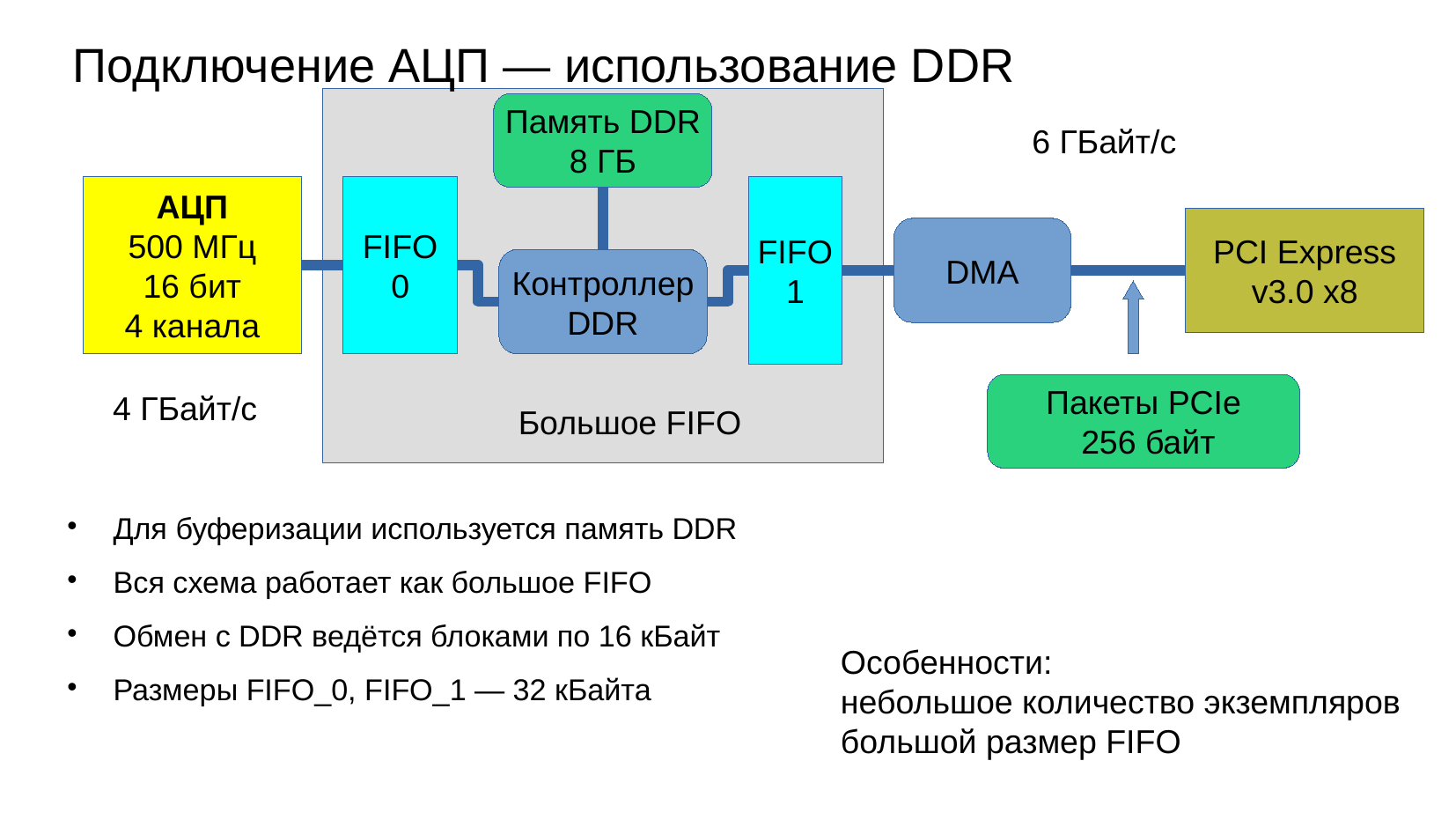

Подключение АЦП — использование DDR

Память DDR
8 ГБ
6 ГБайт/c
АЦП
500 МГц
16 бит
4 канала
FIFO
0
FIFO
1
PCI Express
v3.0 x8
DMA
Контроллер
DDR

Пакеты PCIe
 256 байт
4 ГБайт/c
Большое FIFO
Для буферизации используется память DDR
Вся схема работает как большое FIFO
Обмен с DDR ведётся блоками по 16 кБайт
Размеры FIFO_0, FIFO_1 — 32 кБайта
Особенности:
небольшое количество экземпляров
большой размер FIFO